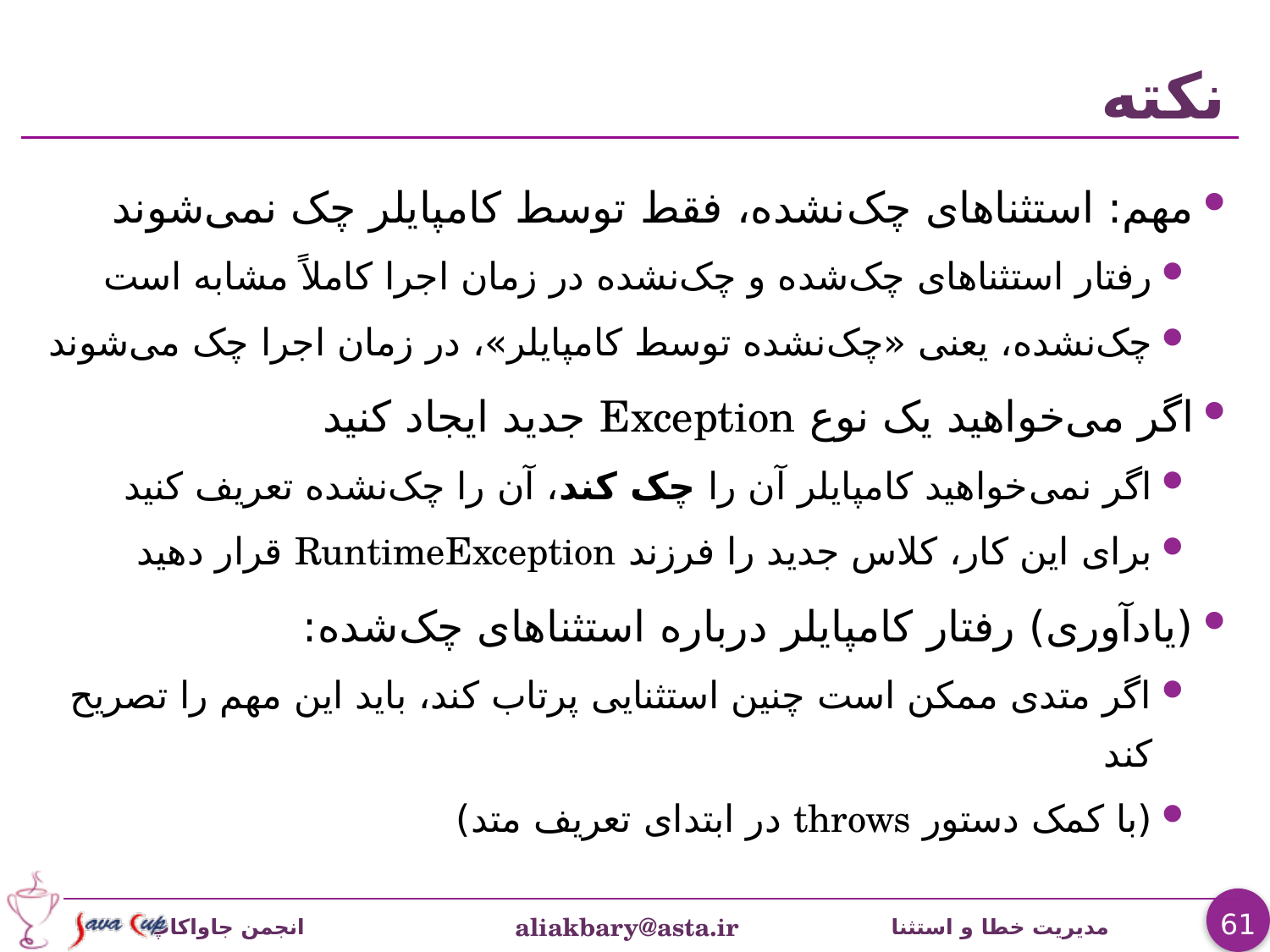

# نکته
مهم: استثناهای چک‌نشده، فقط توسط کامپایلر چک نمی‌شوند
رفتار استثناهای چک‌شده و چک‌نشده در زمان اجرا کاملاً مشابه است
چک‌نشده، یعنی «چک‌نشده توسط کامپایلر»، در زمان اجرا چک می‌شوند
اگر می‌خواهید یک نوع Exception جدید ایجاد کنید
اگر نمی‌خواهید کامپایلر آن را چک کند، آن را چک‌نشده تعریف کنید
برای این کار، کلاس جدید را فرزند RuntimeException قرار دهید
(یادآوری) رفتار کامپایلر درباره استثناهای چک‌شده:
اگر متدی ممکن است چنین استثنایی پرتاب کند، باید این مهم را تصریح کند
(با کمک دستور throws در ابتدای تعریف متد)